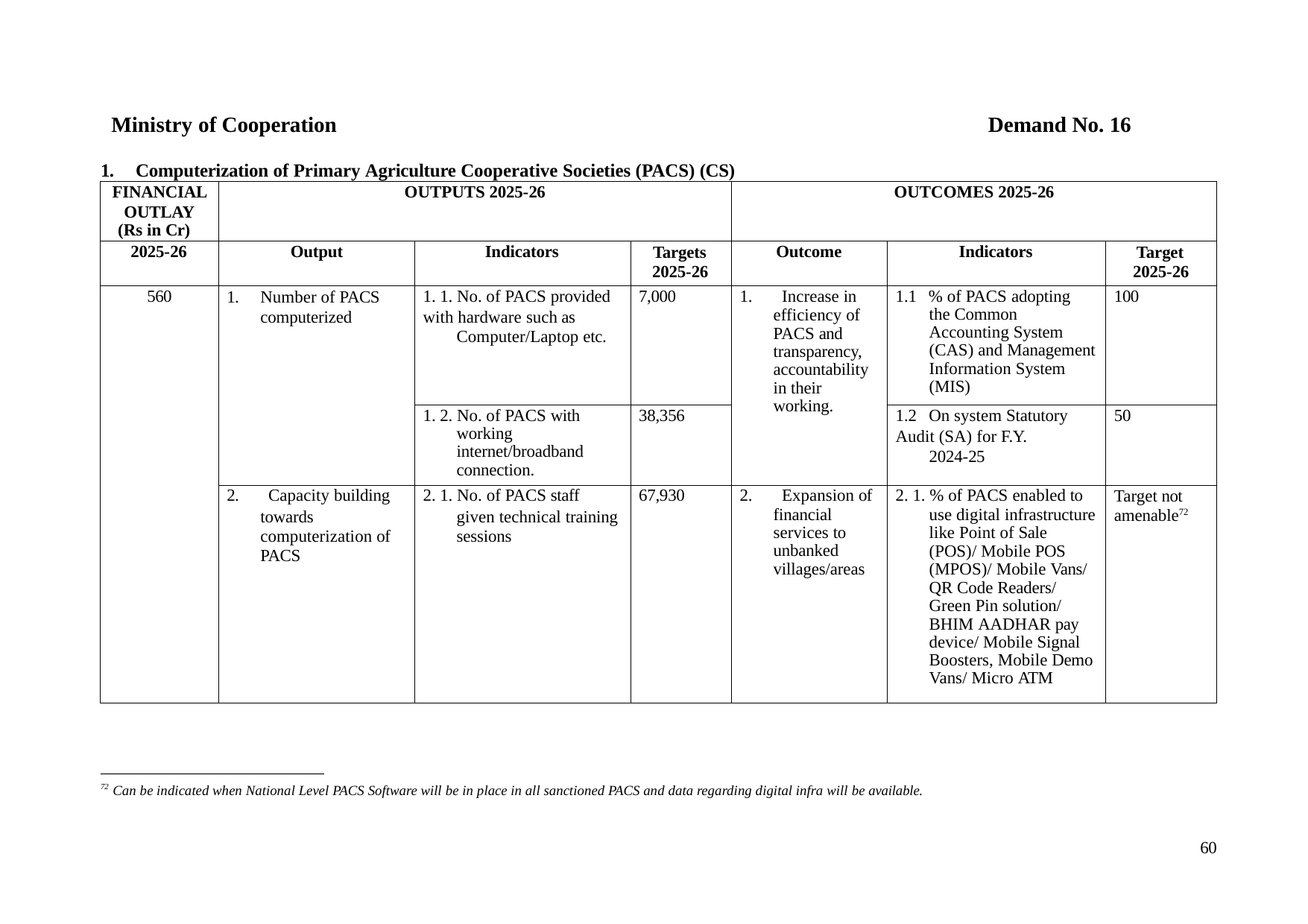

Ministry of Cooperation
Demand No. 16
1.	Computerization of Primary Agriculture Cooperative Societies (PACS) (CS)
| FINANCIAL OUTLAY (Rs in Cr) | OUTPUTS 2025-26 |  |  | OUTCOMES 2025-26 |  |  |
| --- | --- | --- | --- | --- | --- | --- |
| 2025-26 | Output | Indicators | Targets 2025-26 | Outcome | Indicators | Target 2025-26 |
| 560 | 1. Number of PACS computerized | 1. 1. No. of PACS provided with hardware such as Computer/Laptop etc. | 7,000 | 1. Increase in efficiency of PACS and transparency, accountability in their working. | 1.1 % of PACS adopting the Common Accounting System (CAS) and Management Information System (MIS) | 100 |
|  |  | 1. 2. No. of PACS with working internet/broadband connection. | 38,356 |  | 1.2 On system Statutory Audit (SA) for F.Y. 2024-25 | 50 |
|  | 2. Capacity building towards computerization of PACS | 2. 1. No. of PACS staff given technical training sessions | 67,930 | 2. Expansion of financial services to unbanked villages/areas | 2. 1. % of PACS enabled to use digital infrastructure like Point of Sale (POS)/ Mobile POS (MPOS)/ Mobile Vans/ QR Code Readers/ Green Pin solution/ BHIM AADHAR pay device/ Mobile Signal Boosters, Mobile Demo Vans/ Micro ATM | Target not amenable72 |

72 Can be indicated when National Level PACS Software will be in place in all sanctioned PACS and data regarding digital infra will be available.
60